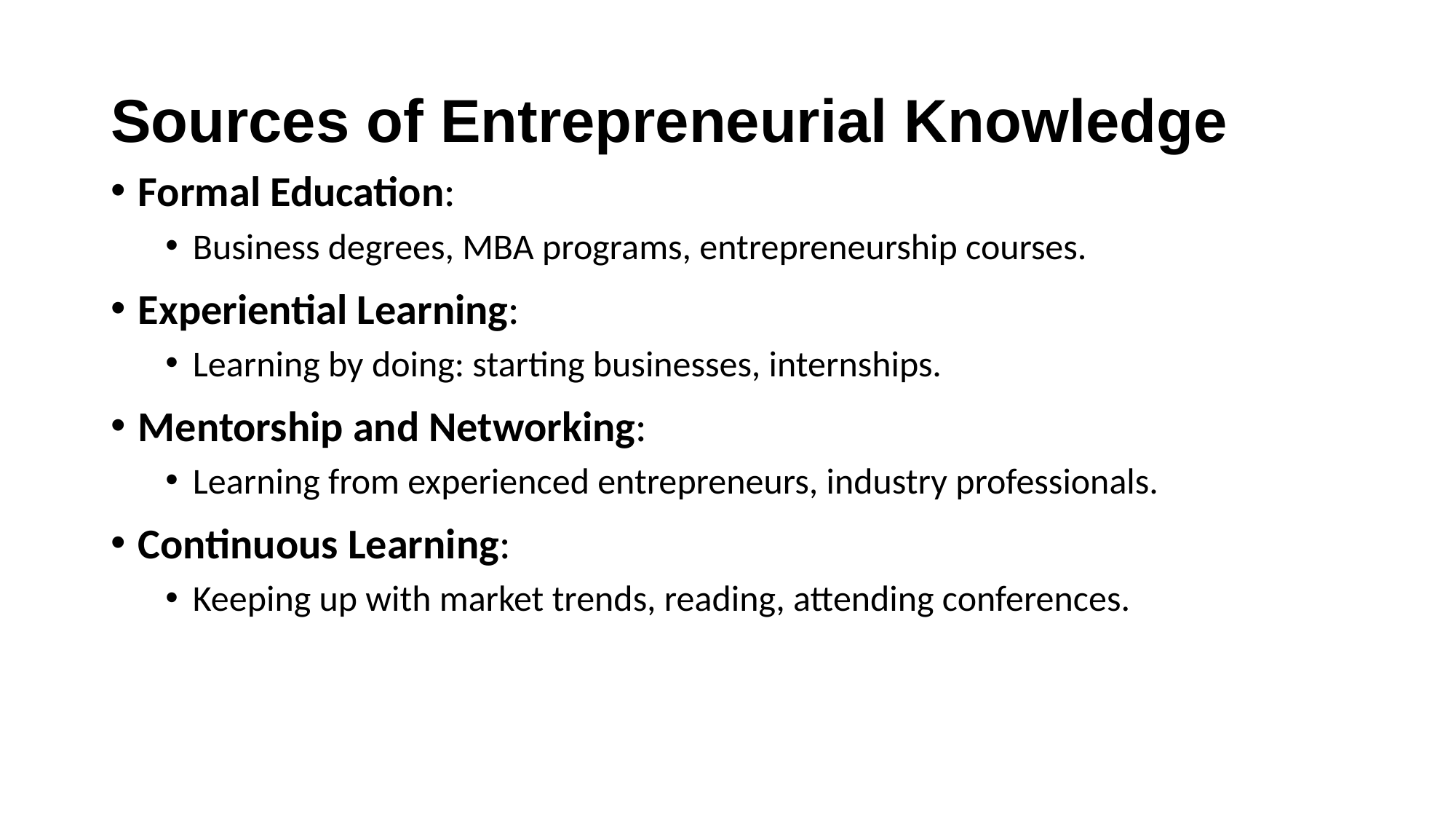

# Sources of Entrepreneurial Knowledge
Formal Education:
Business degrees, MBA programs, entrepreneurship courses.
Experiential Learning:
Learning by doing: starting businesses, internships.
Mentorship and Networking:
Learning from experienced entrepreneurs, industry professionals.
Continuous Learning:
Keeping up with market trends, reading, attending conferences.